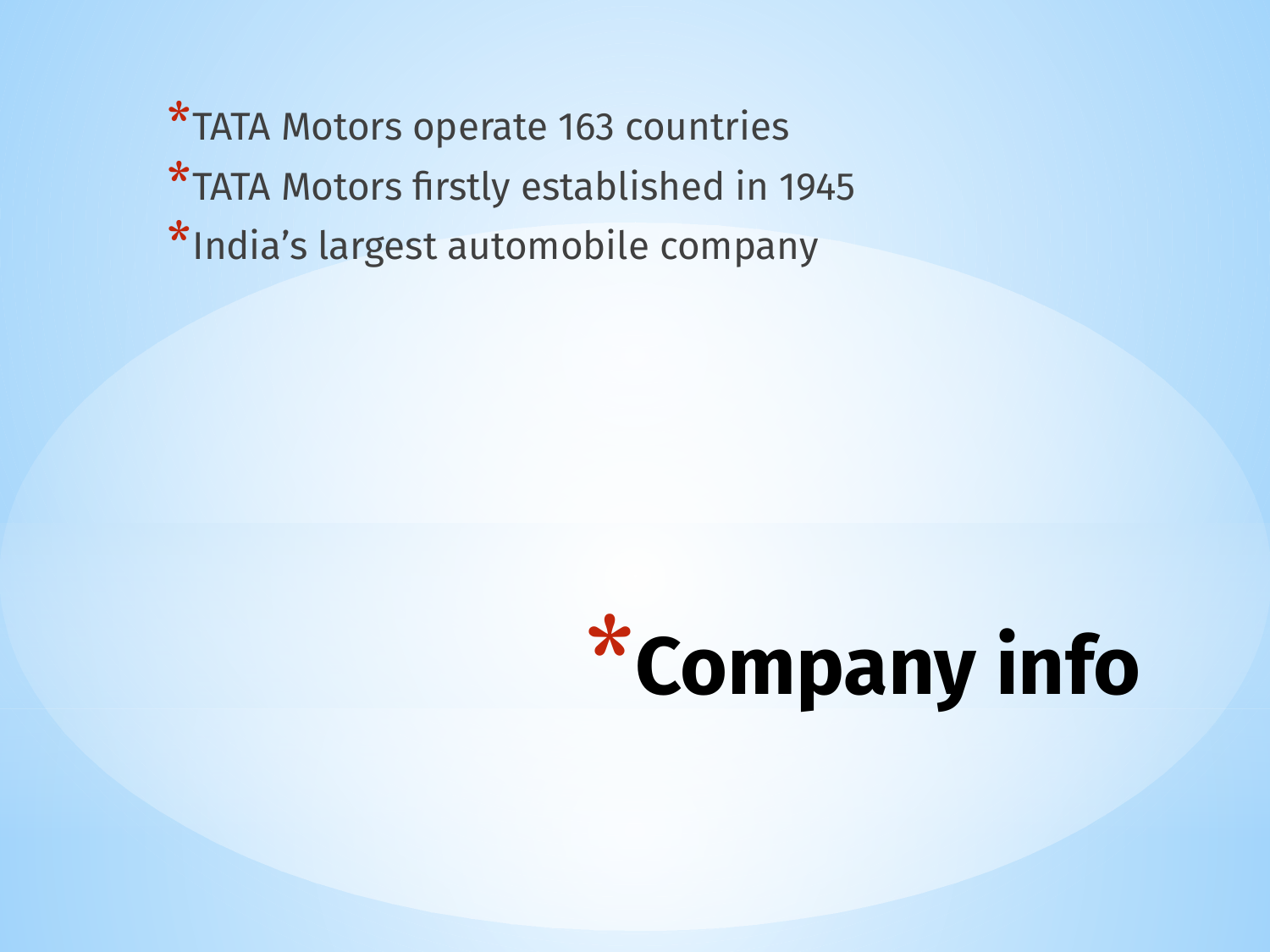

TATA Motors operate 163 countries
TATA Motors firstly established in 1945
India’s largest automobile company

# Company info